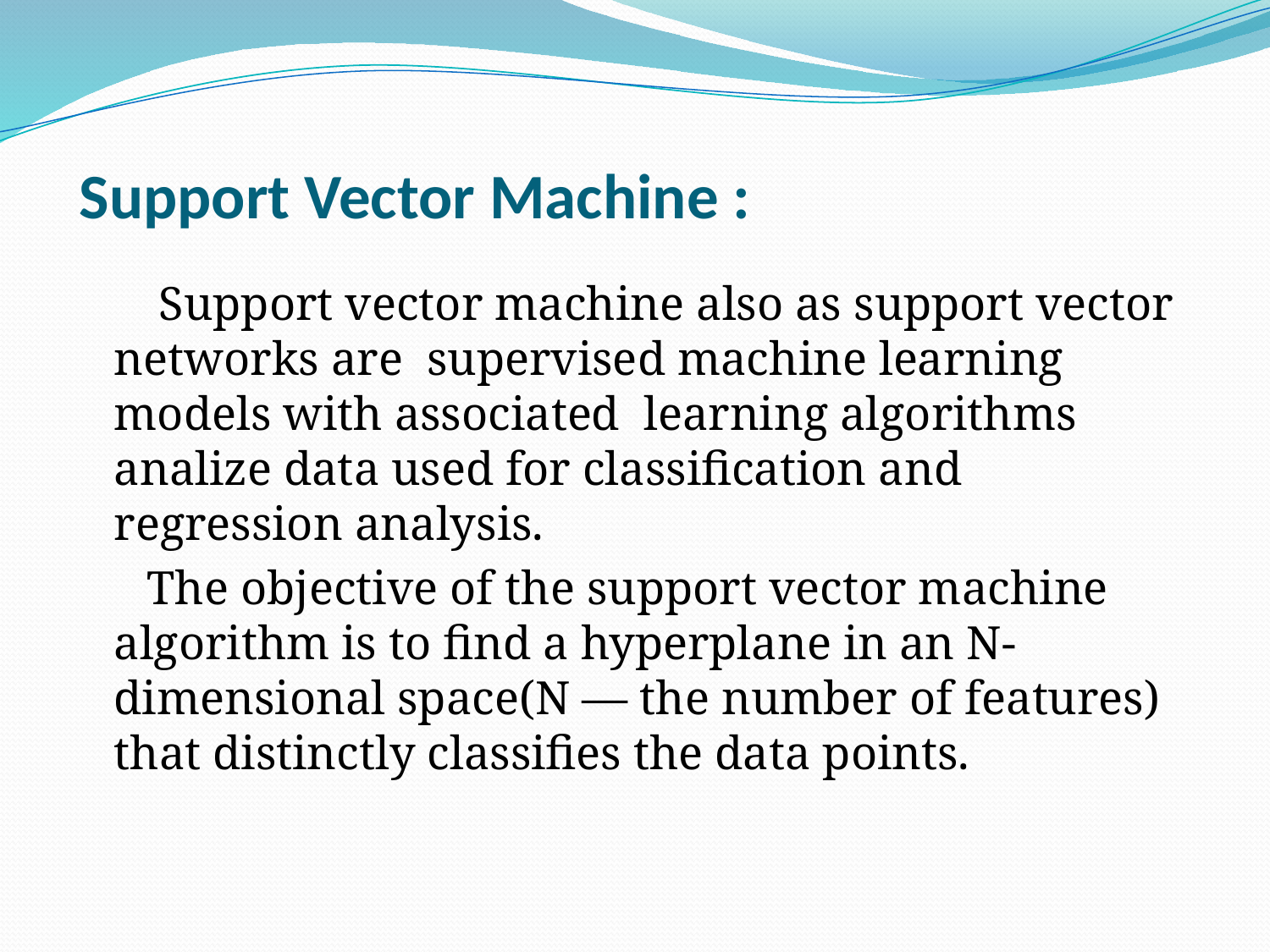

# Support Vector Machine :
       Support vector machine also as support vector networks are  supervised machine learning models with associated  learning algorithms analize data used for classification and regression analysis.
      The objective of the support vector machine algorithm is to find a hyperplane in an N-dimensional space(N — the number of features) that distinctly classifies the data points.